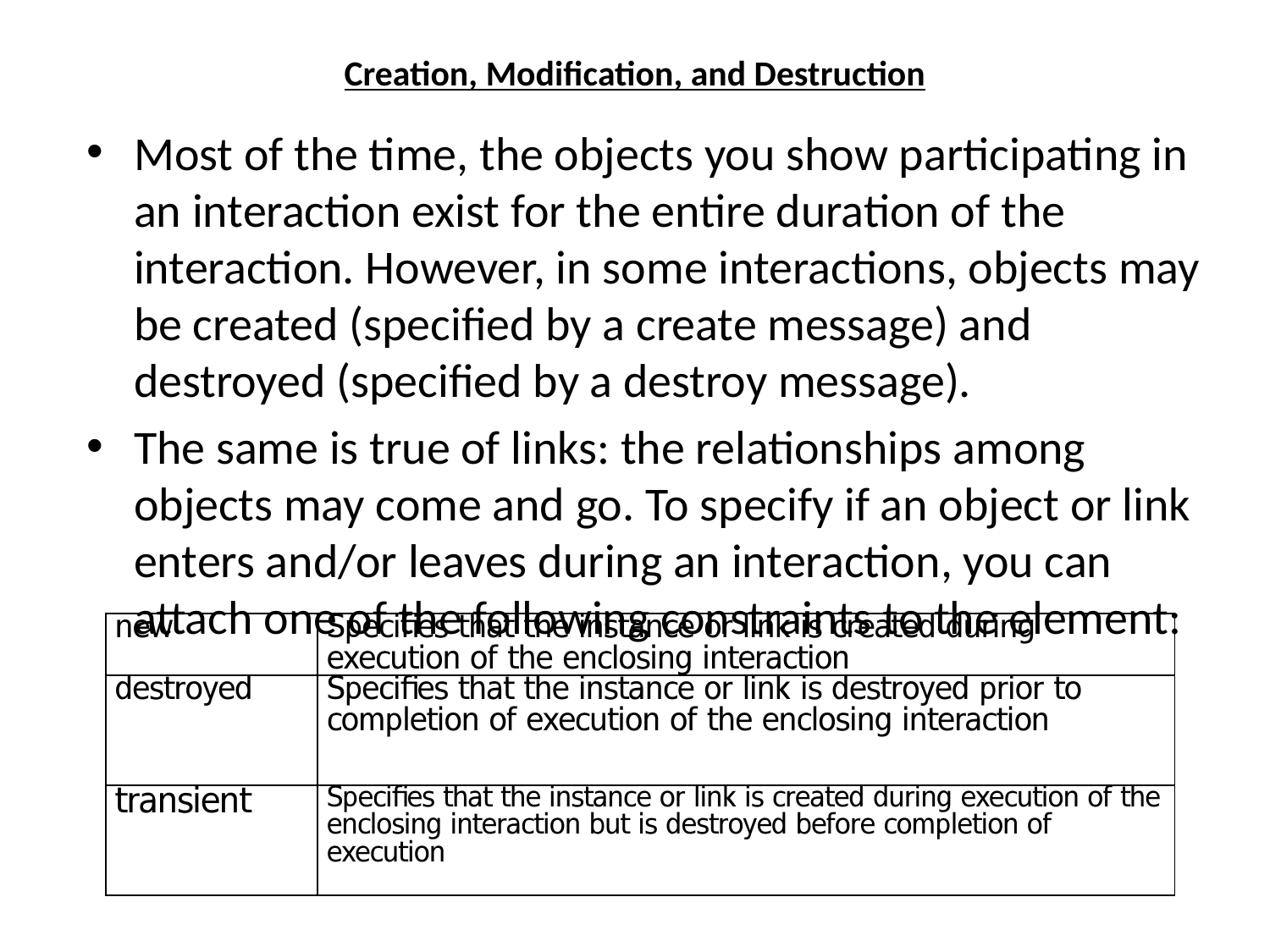

# Creation, Modification, and Destruction
Most of the time, the objects you show participating in an interaction exist for the entire duration of the interaction. However, in some interactions, objects may be created (specified by a create message) and destroyed (specified by a destroy message).
The same is true of links: the relationships among objects may come and go. To specify if an object or link enters and/or leaves during an interaction, you can attach one of the following constraints to the element:

| new | Specifies that the instance or link is created during execution of the enclosing interaction |
| --- | --- |
| destroyed | Specifies that the instance or link is destroyed prior to completion of execution of the enclosing interaction |
| transient | Specifies that the instance or link is created during execution of the enclosing interaction but is destroyed before completion of execution |